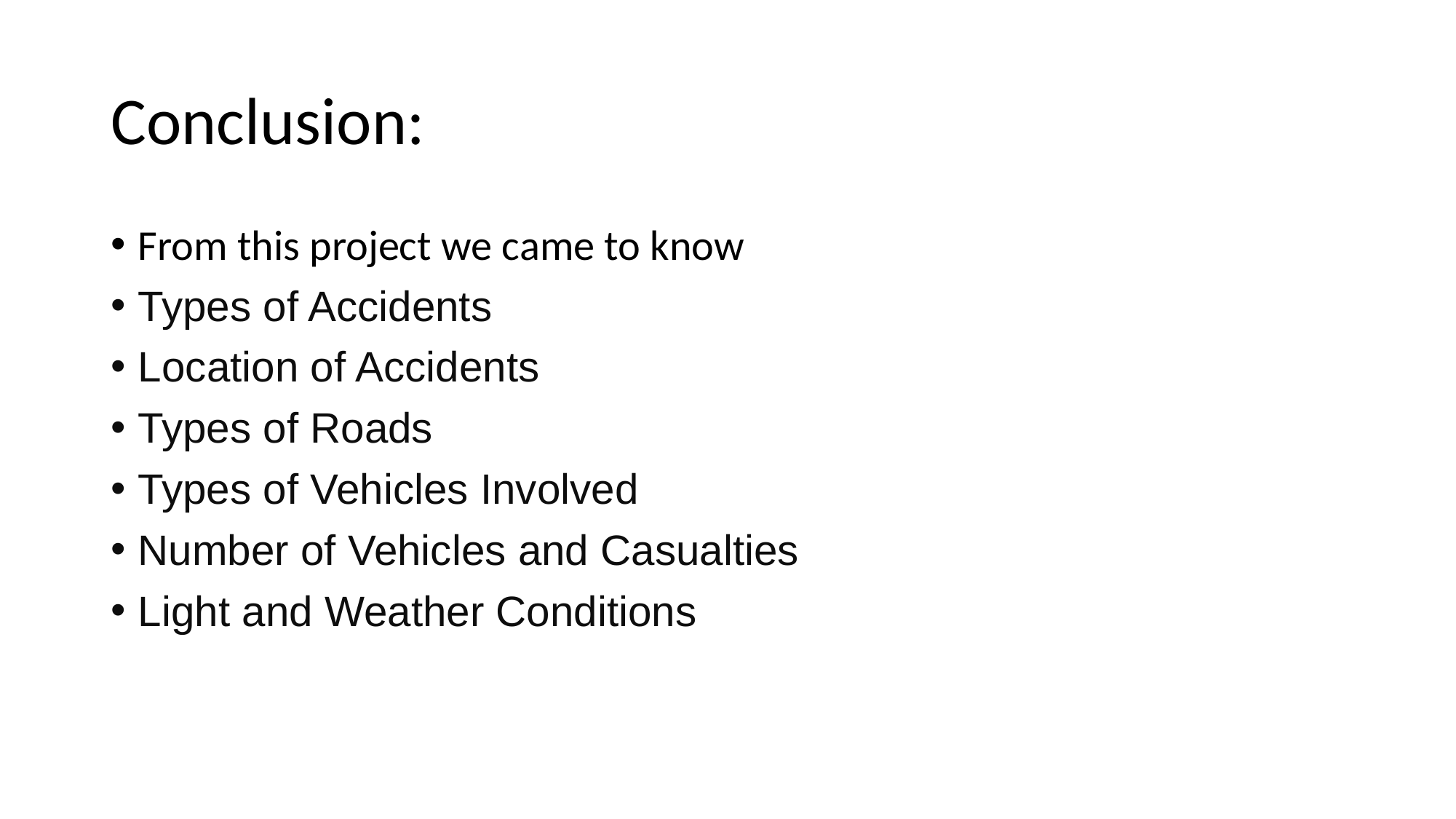

# Conclusion:
From this project we came to know
Types of Accidents
Location of Accidents
Types of Roads
Types of Vehicles Involved
Number of Vehicles and Casualties
Light and Weather Conditions